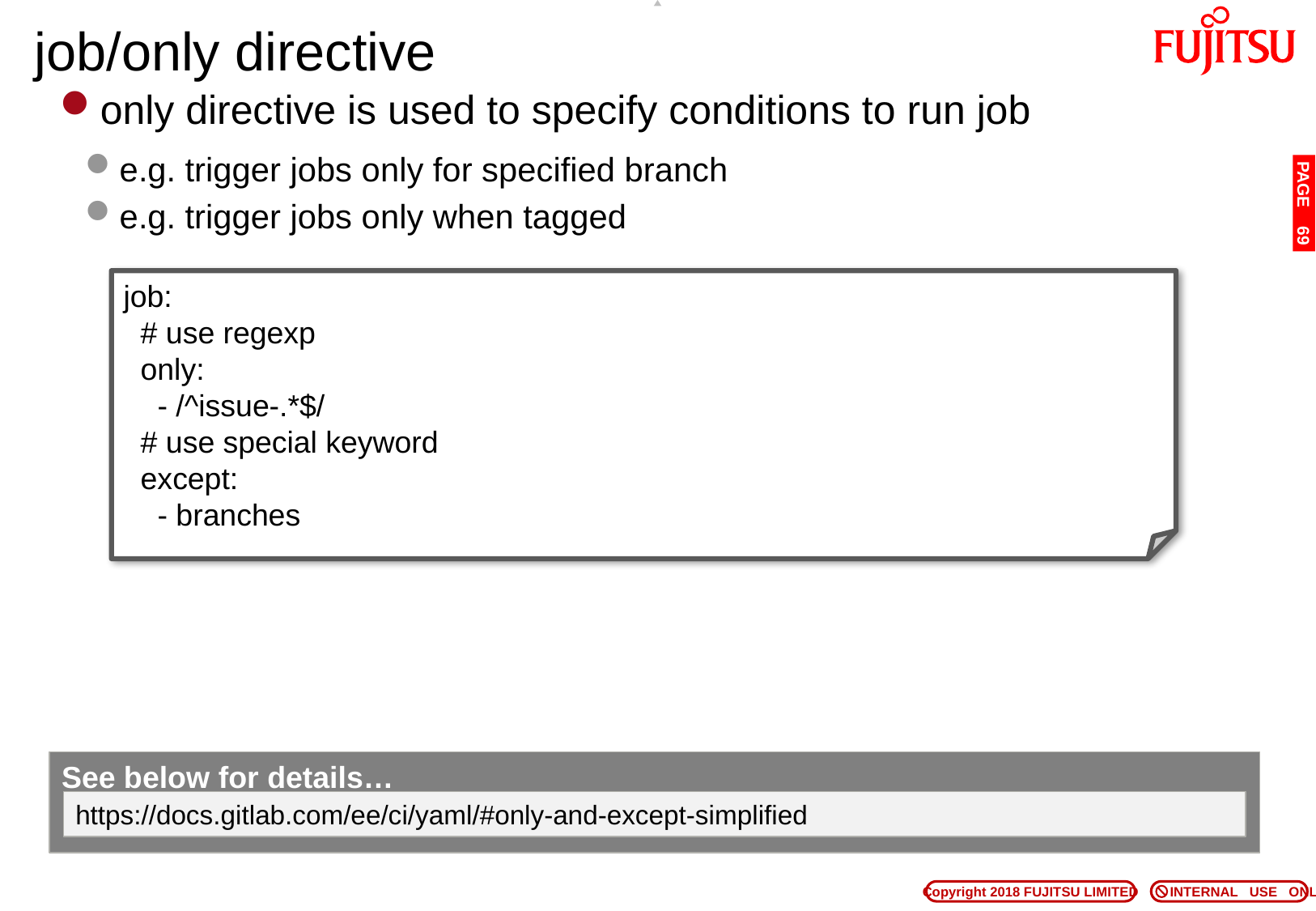

# job/only directive
only directive is used to specify conditions to run job
e.g. trigger jobs only for specified branch
e.g. trigger jobs only when tagged

PAGE    69
job:
  # use regexp
  only:
    - /^issue-.*$/
  # use special keyword
  except:
    - branches
See below for details…
https://docs.gitlab.com/ee/ci/yaml/#only-and-except-simplified